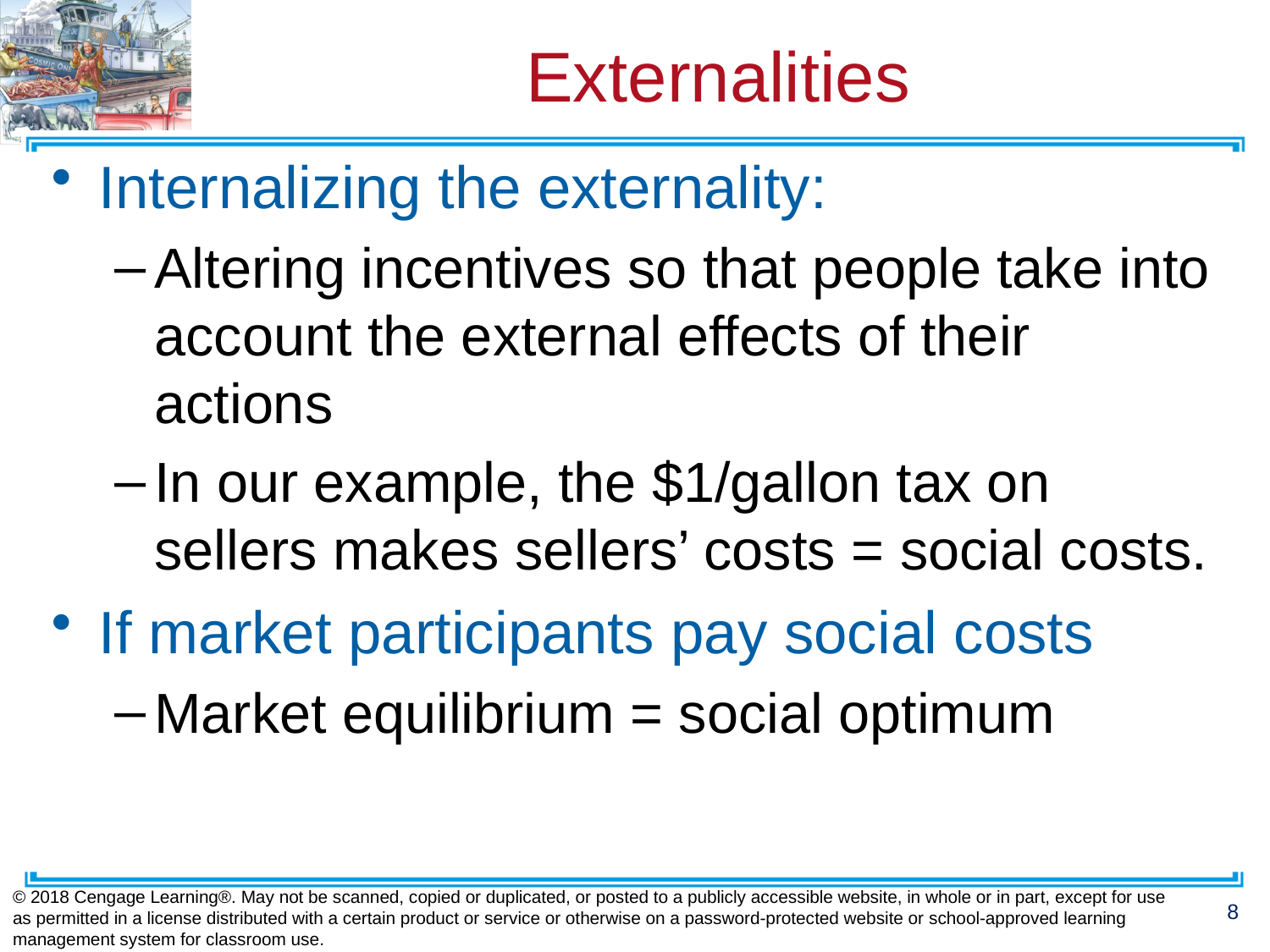

# Externalities
Internalizing the externality:
Altering incentives so that people take into account the external effects of their actions
In our example, the $1/gallon tax on sellers makes sellers’ costs = social costs.
If market participants pay social costs
Market equilibrium = social optimum
© 2018 Cengage Learning®. May not be scanned, copied or duplicated, or posted to a publicly accessible website, in whole or in part, except for use as permitted in a license distributed with a certain product or service or otherwise on a password-protected website or school-approved learning management system for classroom use.
8